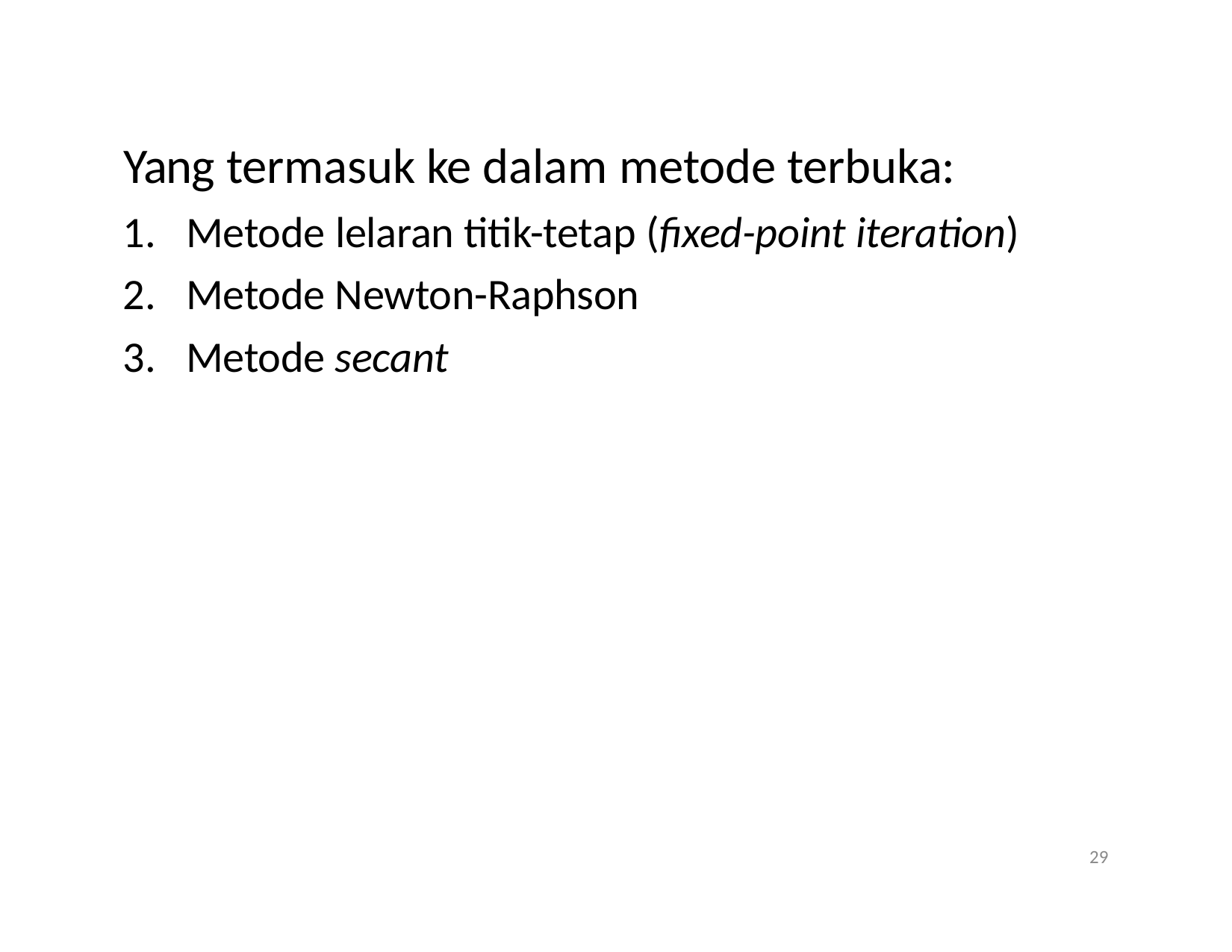

# Yang termasuk ke dalam metode terbuka:
Metode lelaran titik-tetap (fixed-point iteration)
Metode Newton-Raphson
Metode secant
29